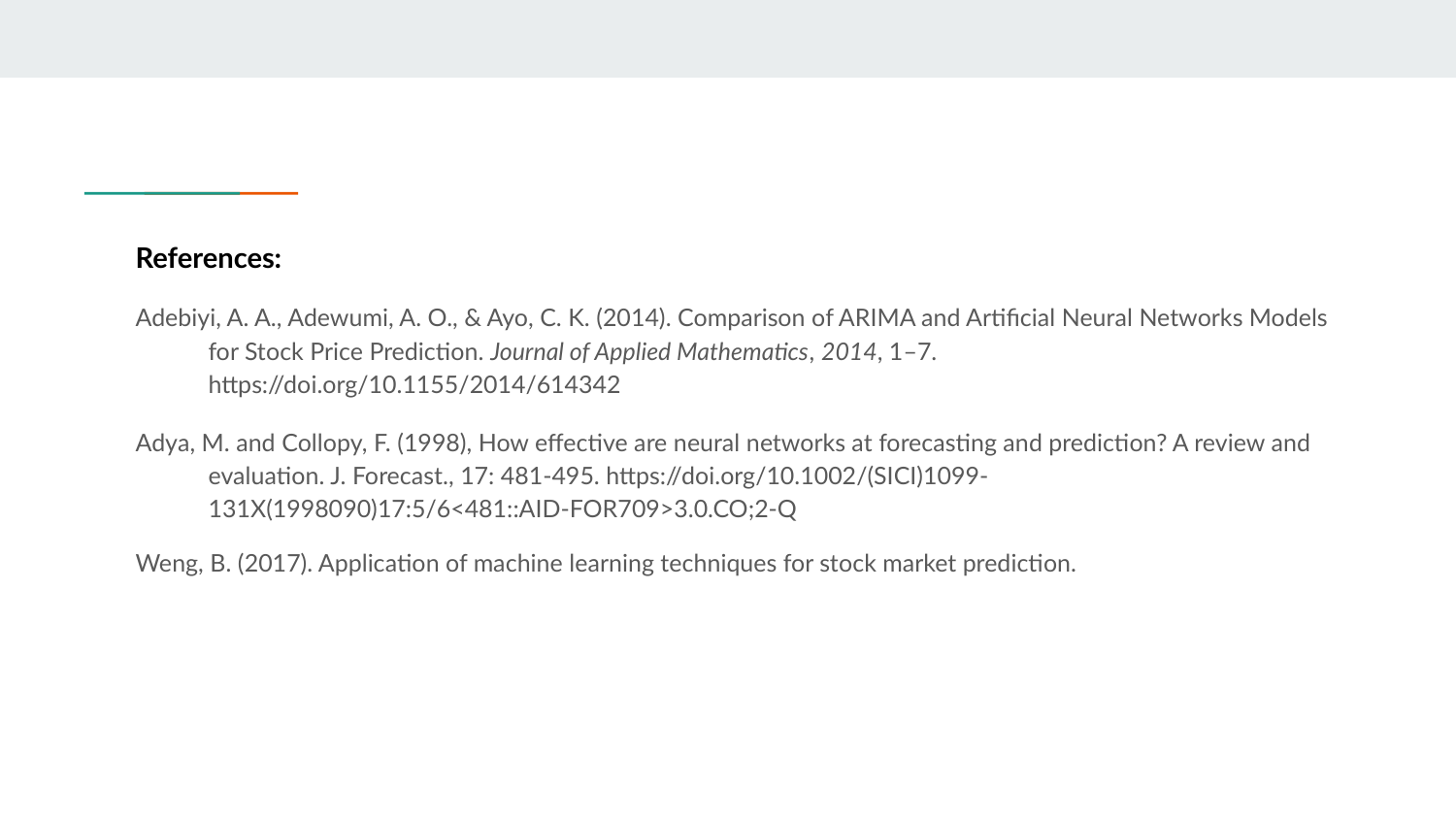

References:
Adebiyi, A. A., Adewumi, A. O., & Ayo, C. K. (2014). Comparison of ARIMA and Artificial Neural Networks Models for Stock Price Prediction. Journal of Applied Mathematics, 2014, 1–7. https://doi.org/10.1155/2014/614342
Adya, M. and Collopy, F. (1998), How effective are neural networks at forecasting and prediction? A review and evaluation. J. Forecast., 17: 481-495. https://doi.org/10.1002/(SICI)1099-131X(1998090)17:5/6<481::AID-FOR709>3.0.CO;2-Q
Weng, B. (2017). Application of machine learning techniques for stock market prediction.